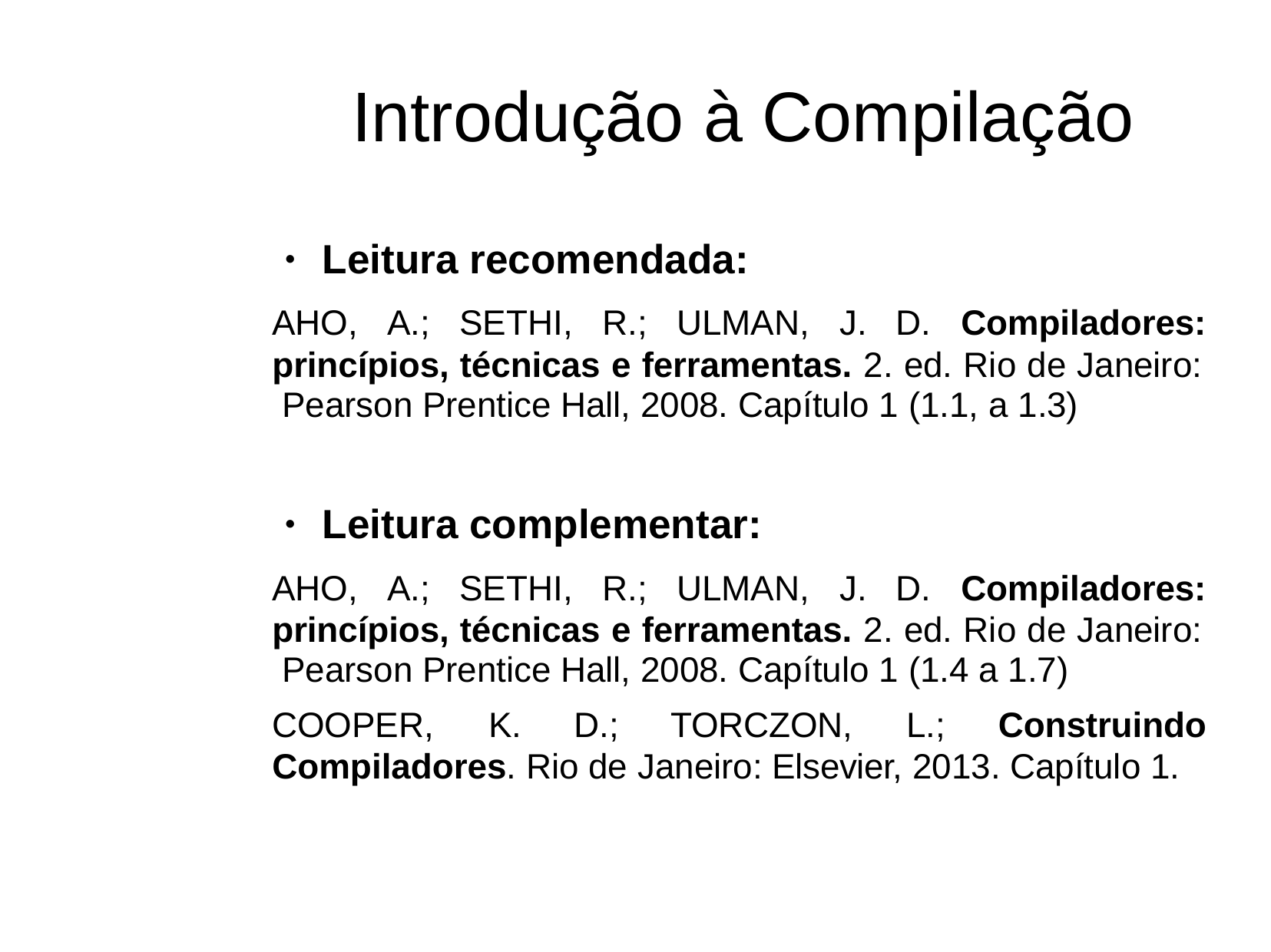

# Introdução à Compilação
Leitura recomendada:
●
AHO,	A.;	SETHI,	R.;	ULMAN,	J.	D.	Compiladores:
princípios, técnicas e ferramentas. 2. ed. Rio de Janeiro:  Pearson Prentice Hall, 2008. Capítulo 1 (1.1, a 1.3)
Leitura complementar:
●
AHO,	A.;	SETHI,	R.;	ULMAN,	J.	D.	Compiladores:
princípios, técnicas e ferramentas. 2. ed. Rio de Janeiro:  Pearson Prentice Hall, 2008. Capítulo 1 (1.4 a 1.7)
COOPER,	K.	D.;	TORCZON,	L.;	Construindo
Compiladores. Rio de Janeiro: Elsevier, 2013. Capítulo 1.